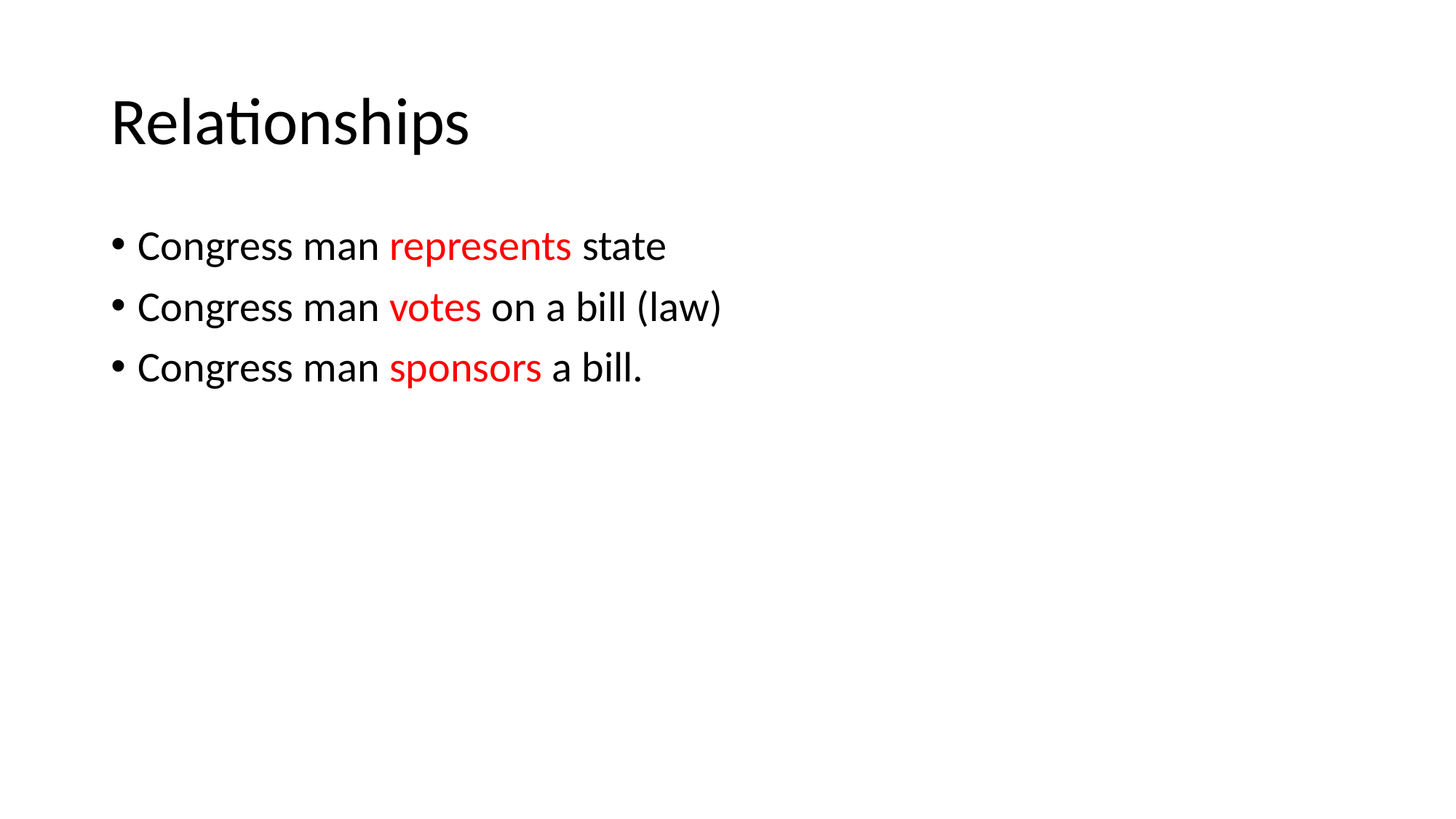

# Relationships
Congress man represents state
Congress man votes on a bill (law)
Congress man sponsors a bill.